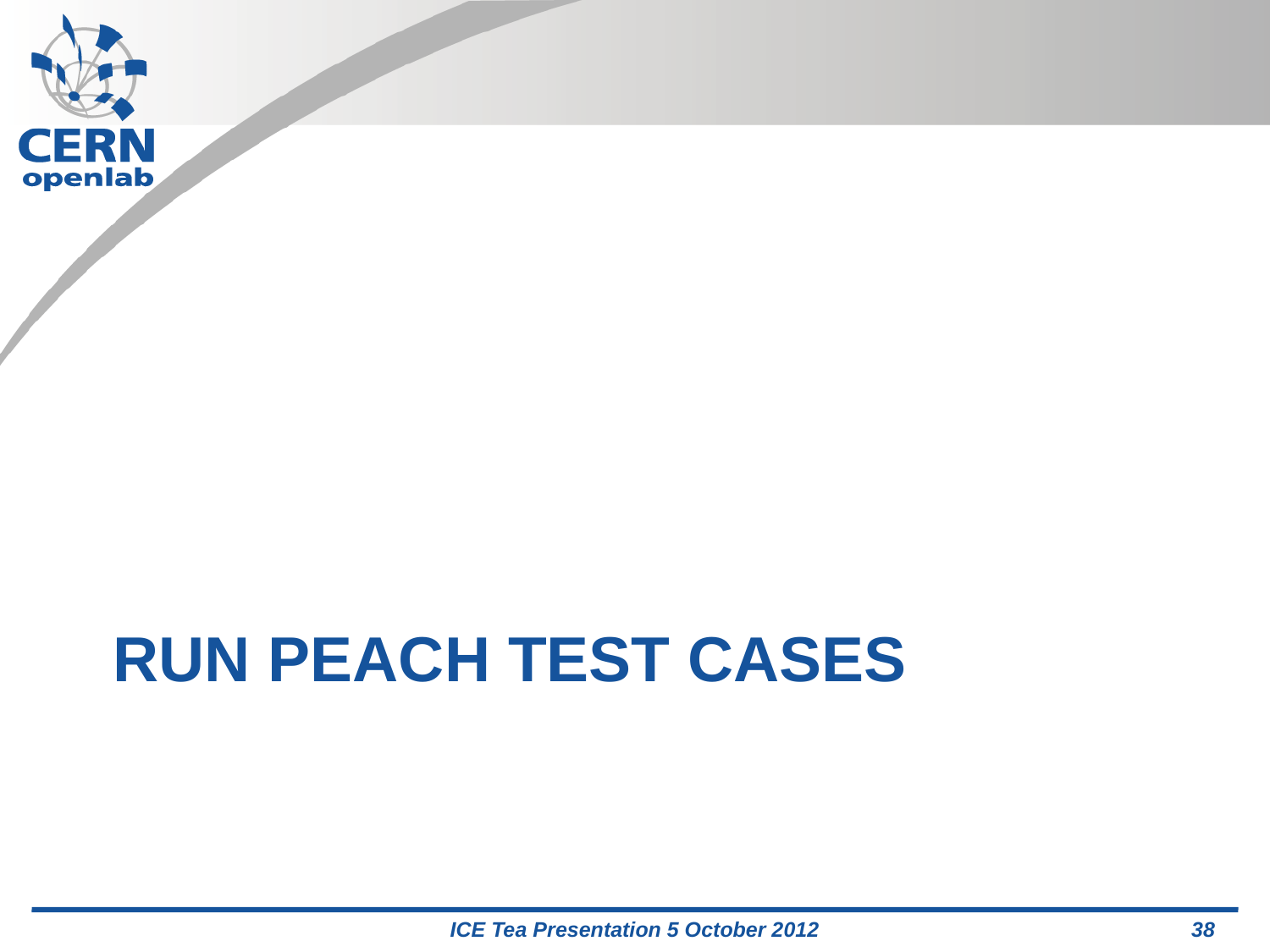

# Run Peach Test cases
ICE Tea Presentation 5 October 2012
38